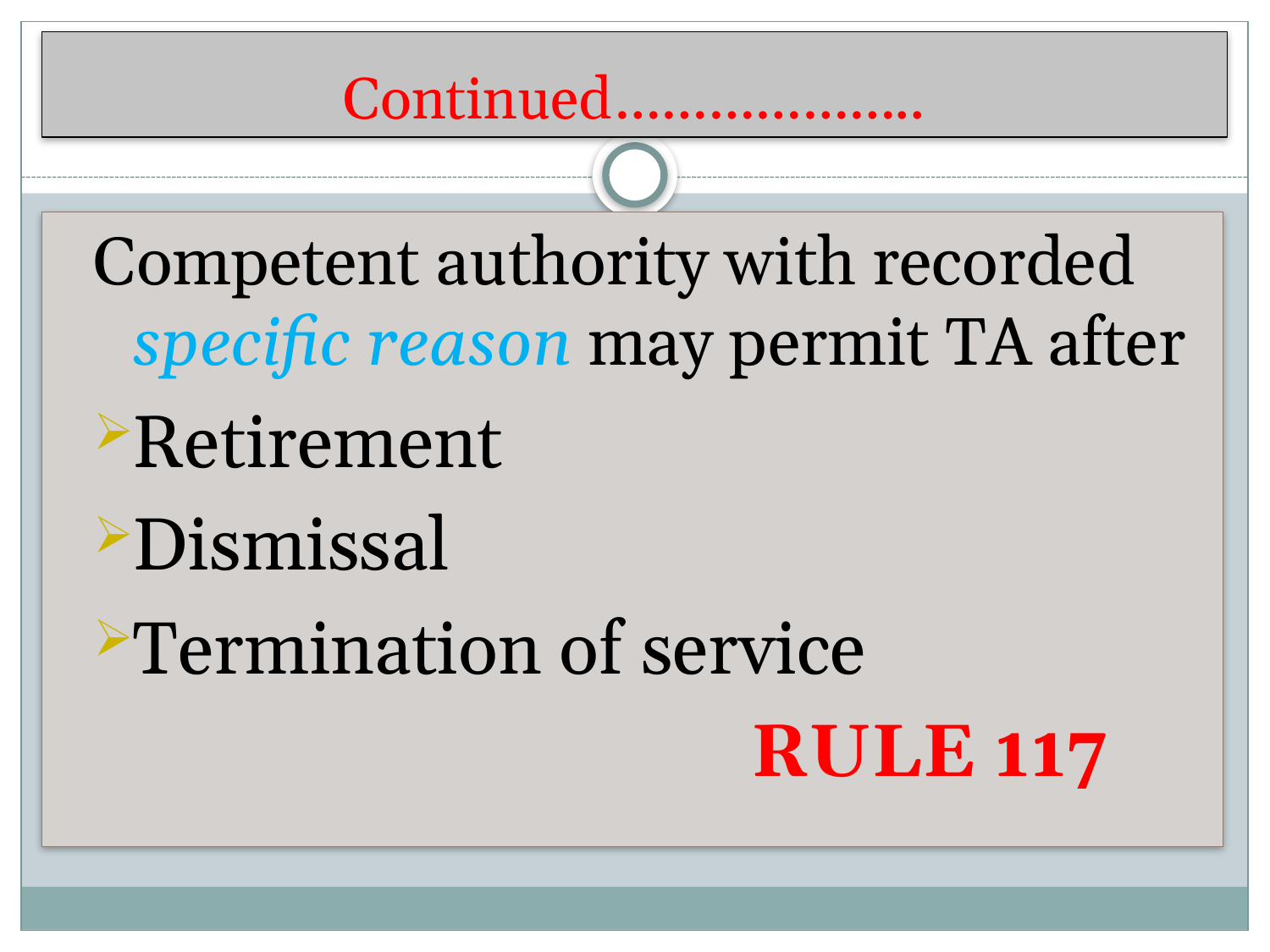

# Continued………………..
Competent authority with recorded specific reason may permit TA after
Retirement
Dismissal
Termination of service
                                     RULE 117